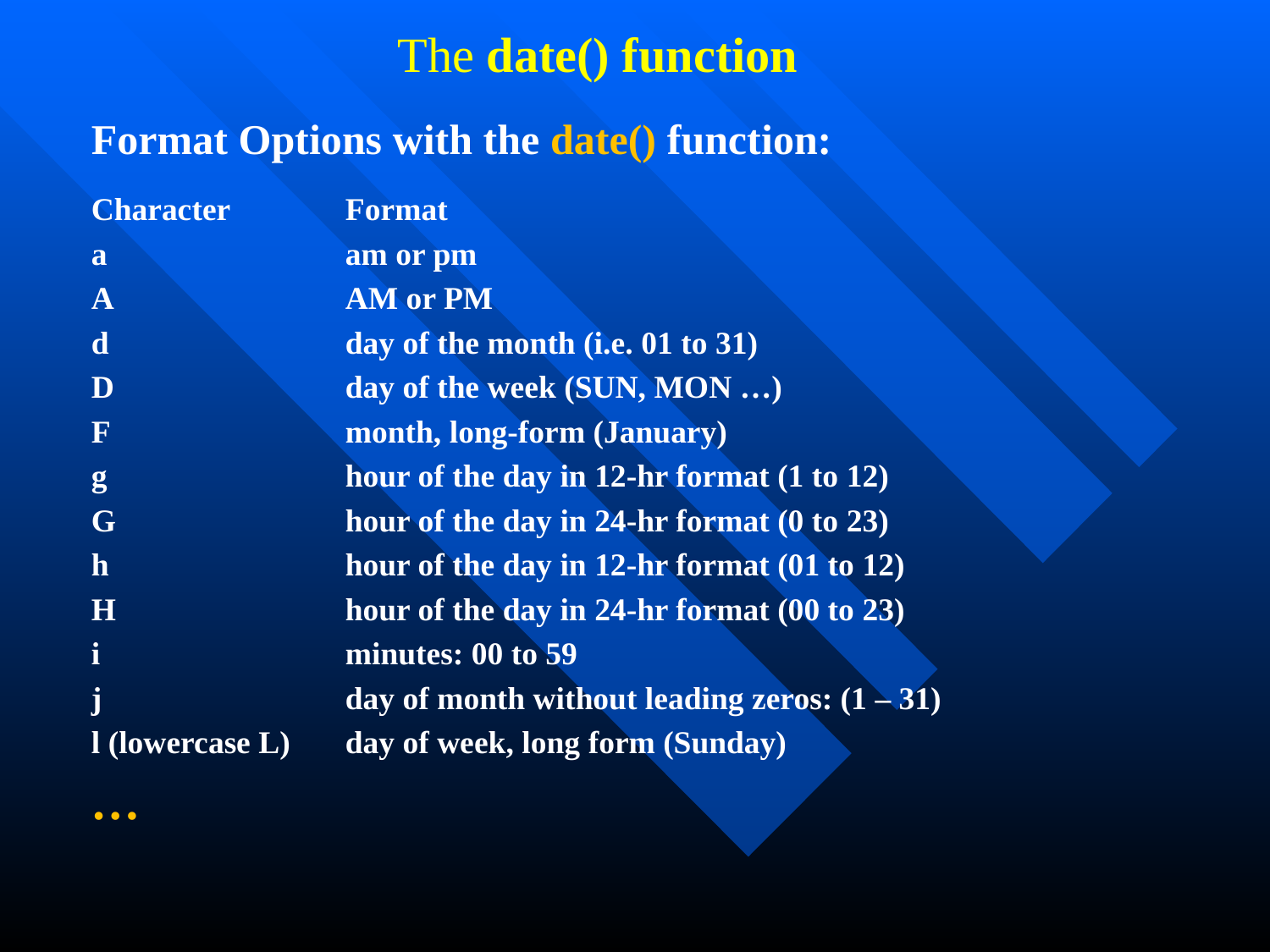

# The date() function
Format Options with the date() function:

Character	Format
a		am or pm
A		AM or PM
d		day of the month (i.e. 01 to 31)
D		day of the week (SUN, MON …)
F		month, long-form (January)
g		hour of the day in 12-hr format (1 to 12)
G		hour of the day in 24-hr format (0 to 23)
h		hour of the day in 12-hr format (01 to 12)
H		hour of the day in 24-hr format (00 to 23)
i		minutes: 00 to 59
j		day of month without leading zeros: (1 – 31)
l (lowercase L)	day of week, long form (Sunday)
…